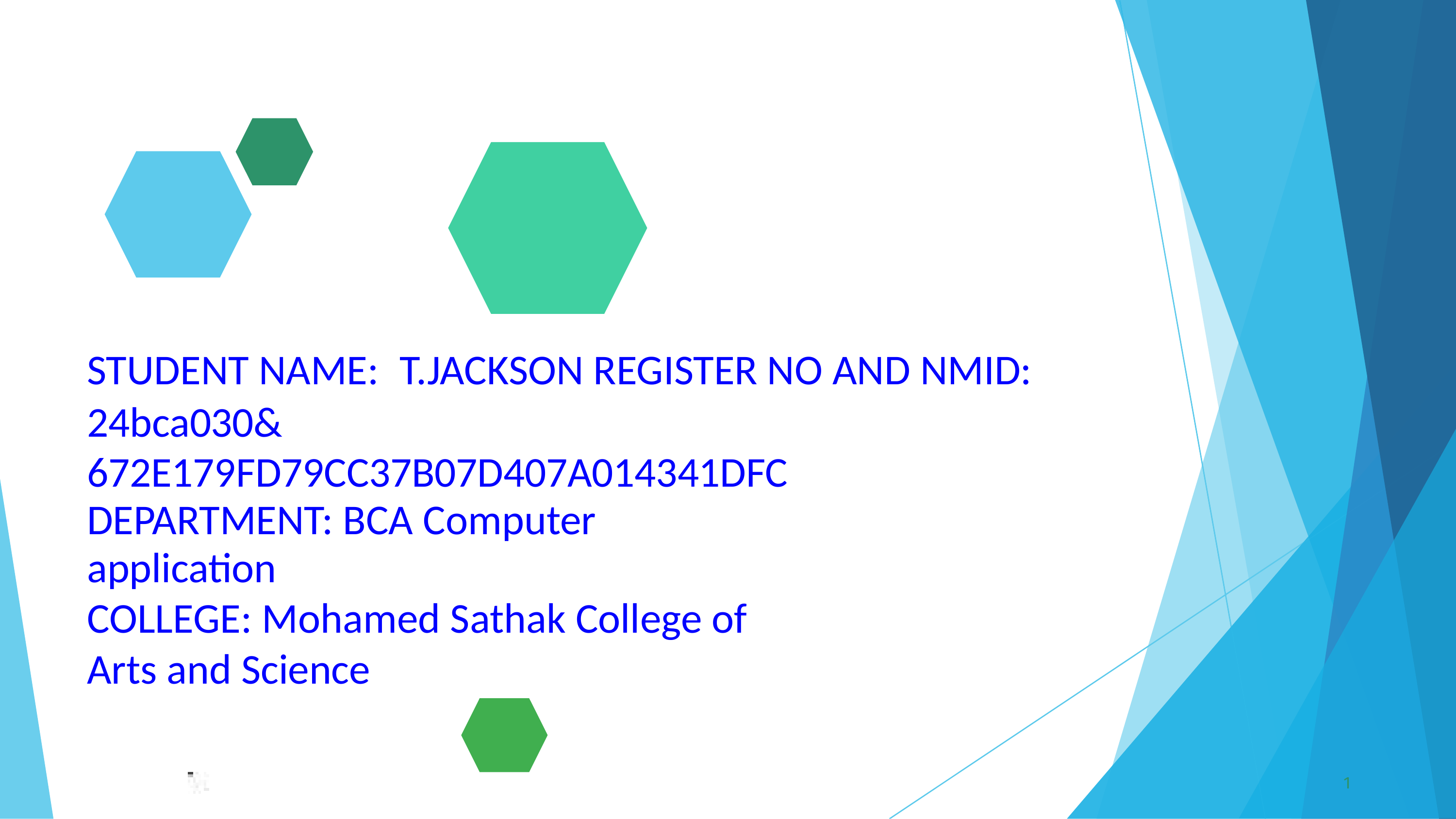

STUDENT NAME:	T.JACKSON REGISTER NO AND NMID:
24bca030& 672E179FD79CC37B07D407A014341DFC
DEPARTMENT: BCA Computer application
COLLEGE: Mohamed Sathak College of Arts and Science
1